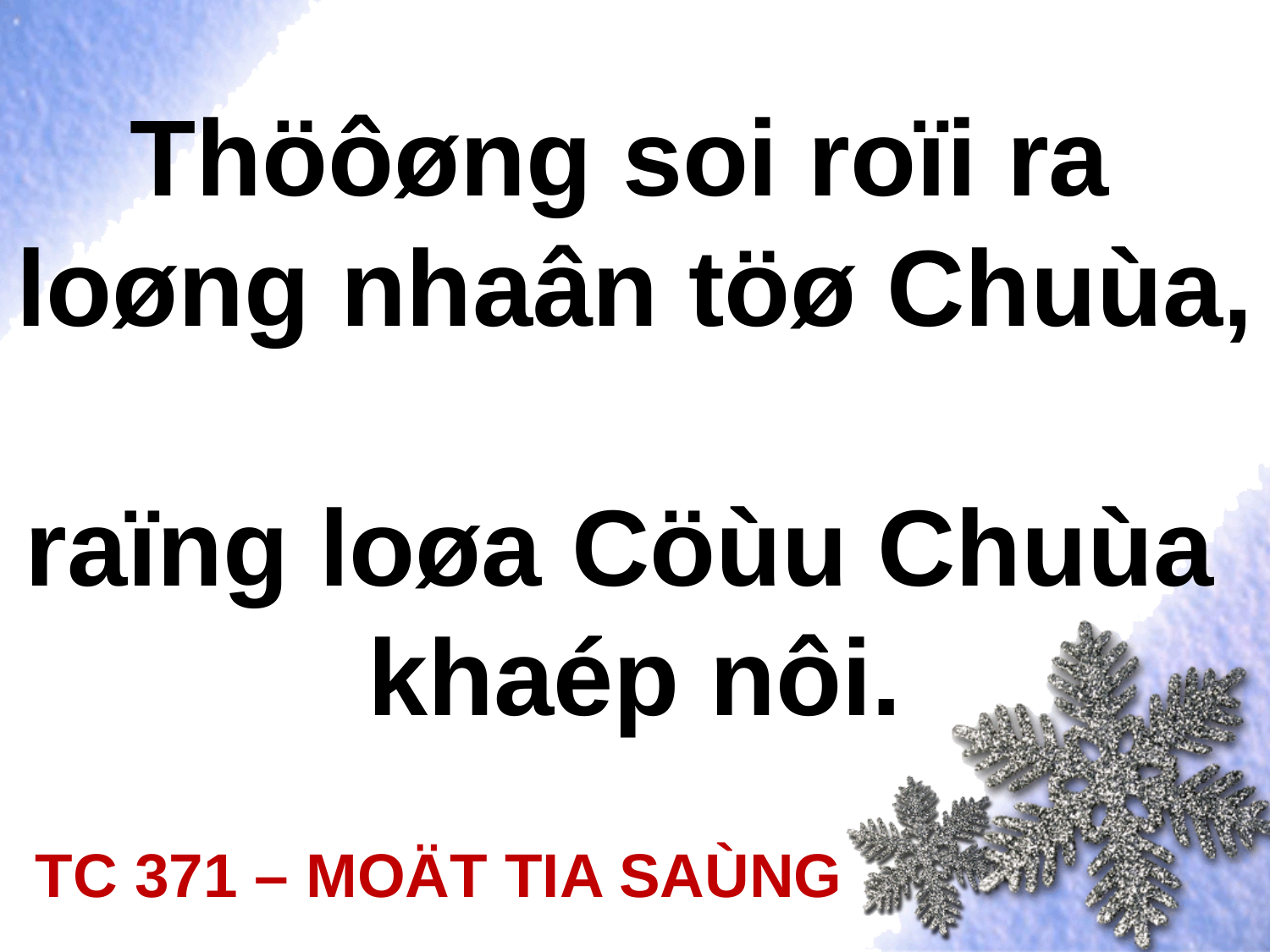

# Thöôøng soi roïi ra loøng nhaân töø Chuùa, raïng loøa Cöùu Chuùa khaép nôi.
TC 371 – MOÄT TIA SAÙNG